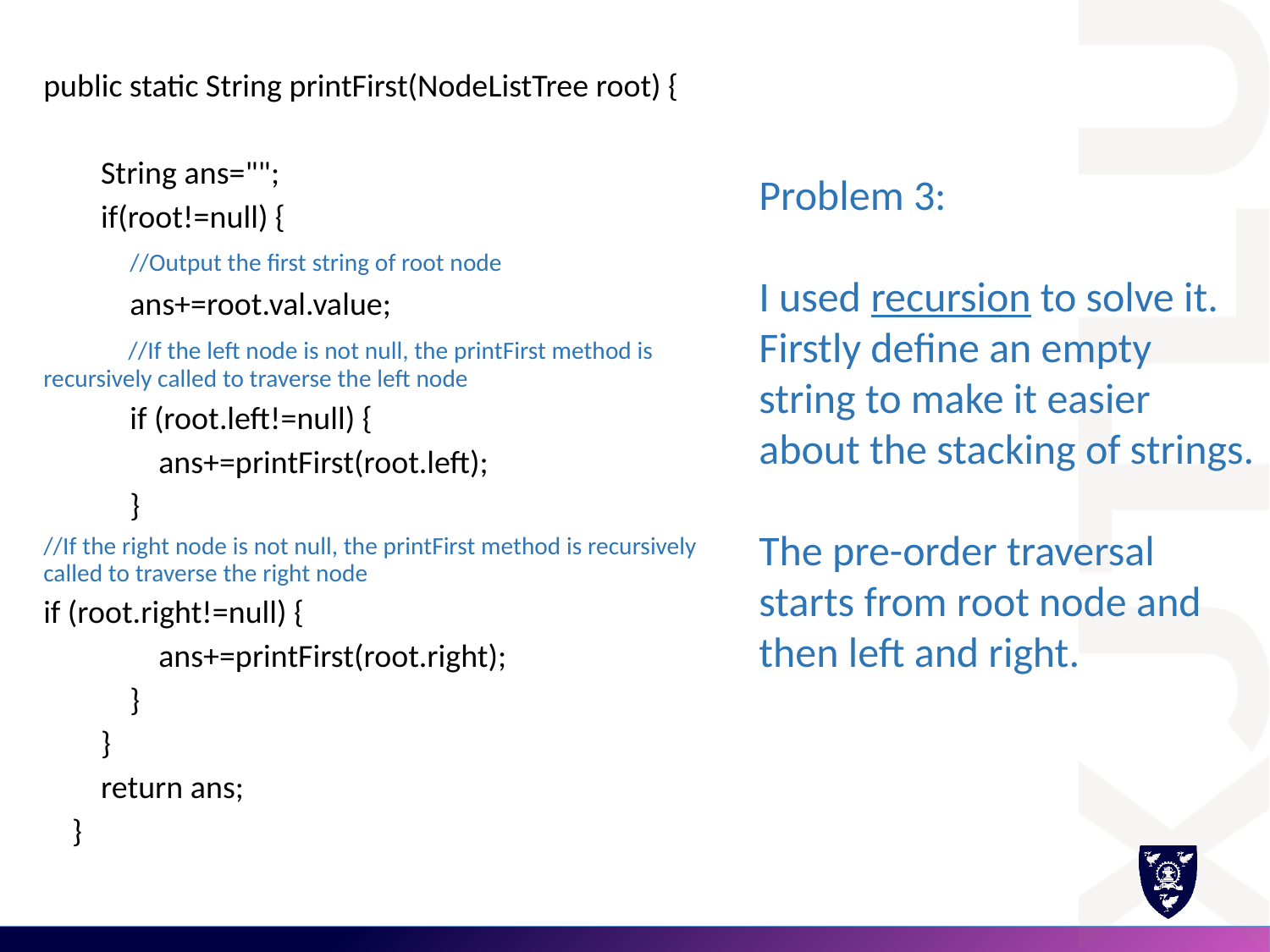

#
public static String printFirst(NodeListTree root) {

        String ans="";
        if(root!=null) {
            //Output the first string of root node
            ans+=root.val.value;
            //If the left node is not null, the printFirst method is recursively called to traverse the left node
            if (root.left!=null) {
                ans+=printFirst(root.left);
            }
//If the right node is not null, the printFirst method is recursively called to traverse the right node
if (root.right!=null) {
                ans+=printFirst(root.right);
            }
        }
        return ans;
    }
Problem 3:

I used recursion to solve it. Firstly define an empty string to make it easier about the stacking of strings.

The pre-order traversal starts from root node and then left and right.